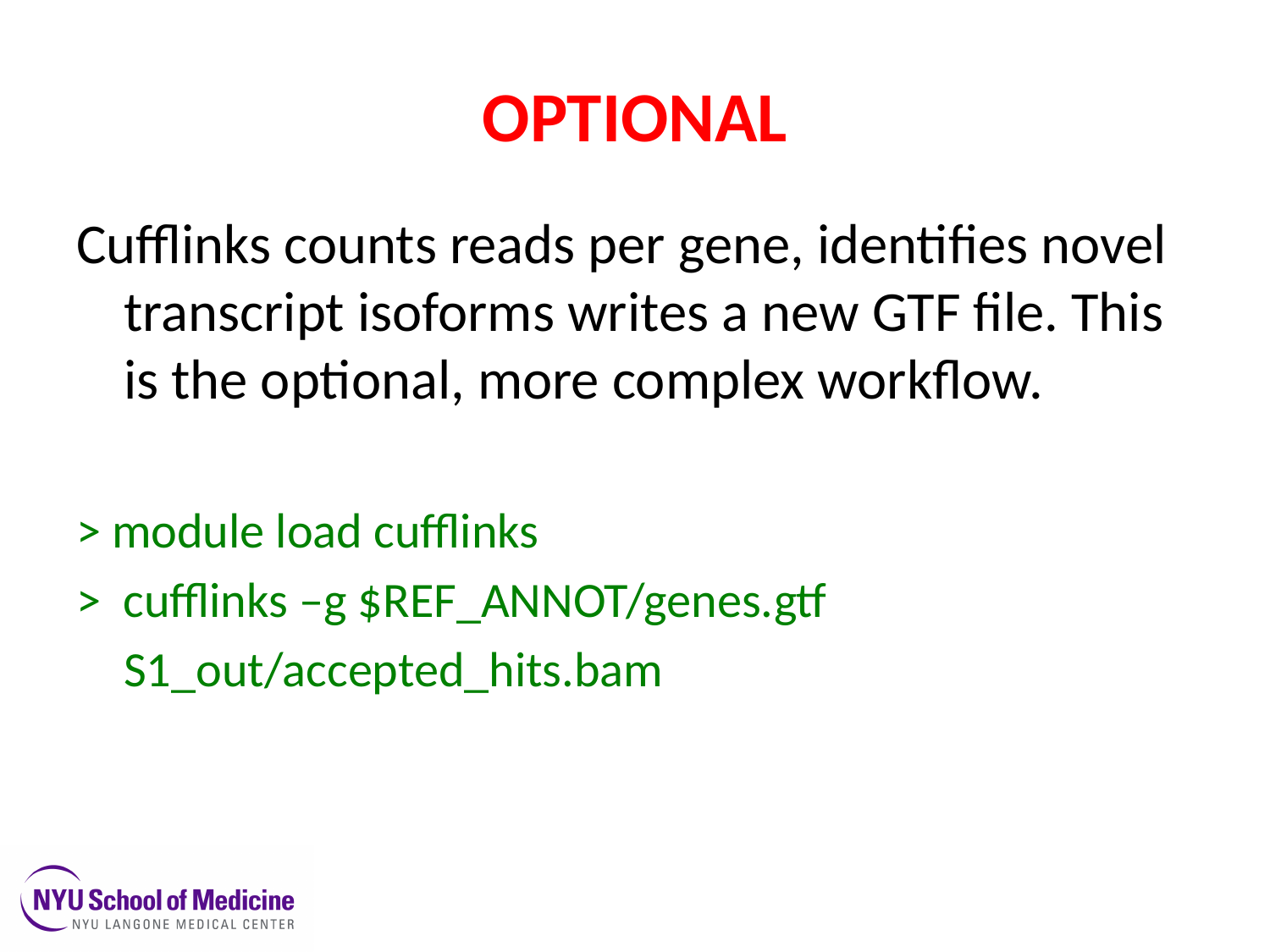

OPTIONAL

Cufflinks counts reads per gene, identifies novel transcript isoforms writes a new GTF file. This is the optional, more complex workflow.

> module load cufflinks
>  cufflinks –g $REF_ANNOT/genes.gtf
	S1_out/accepted_hits.bam